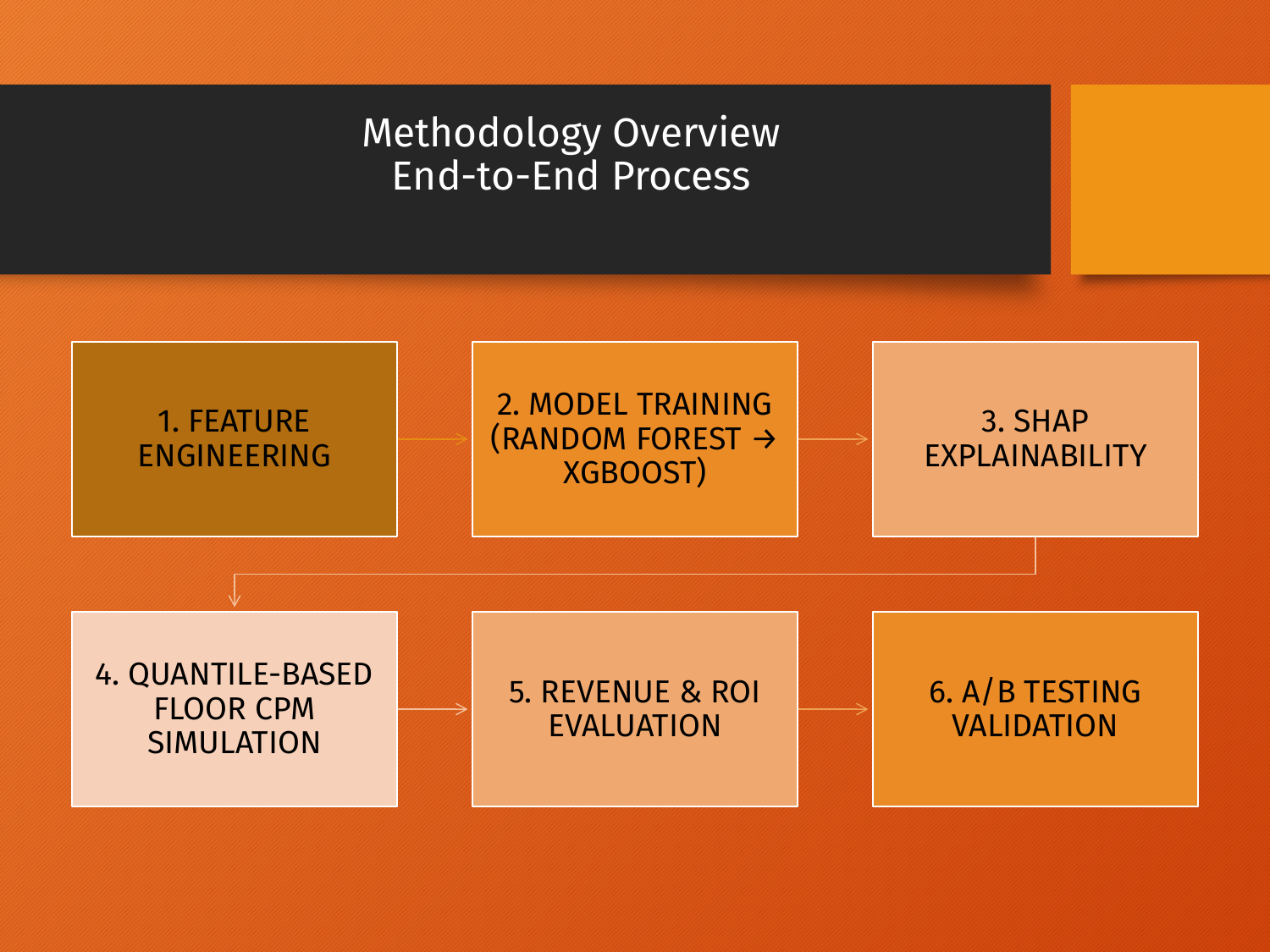

# Methodology Overview End-to-End Process

1. Feature Engineering

2. Model Training (Random Forest → XGBoost)

3. SHAP Explainability

4. Quantile-based Floor CPM Simulation

5. Revenue & ROI Evaluation
6. A/B Testing Validation